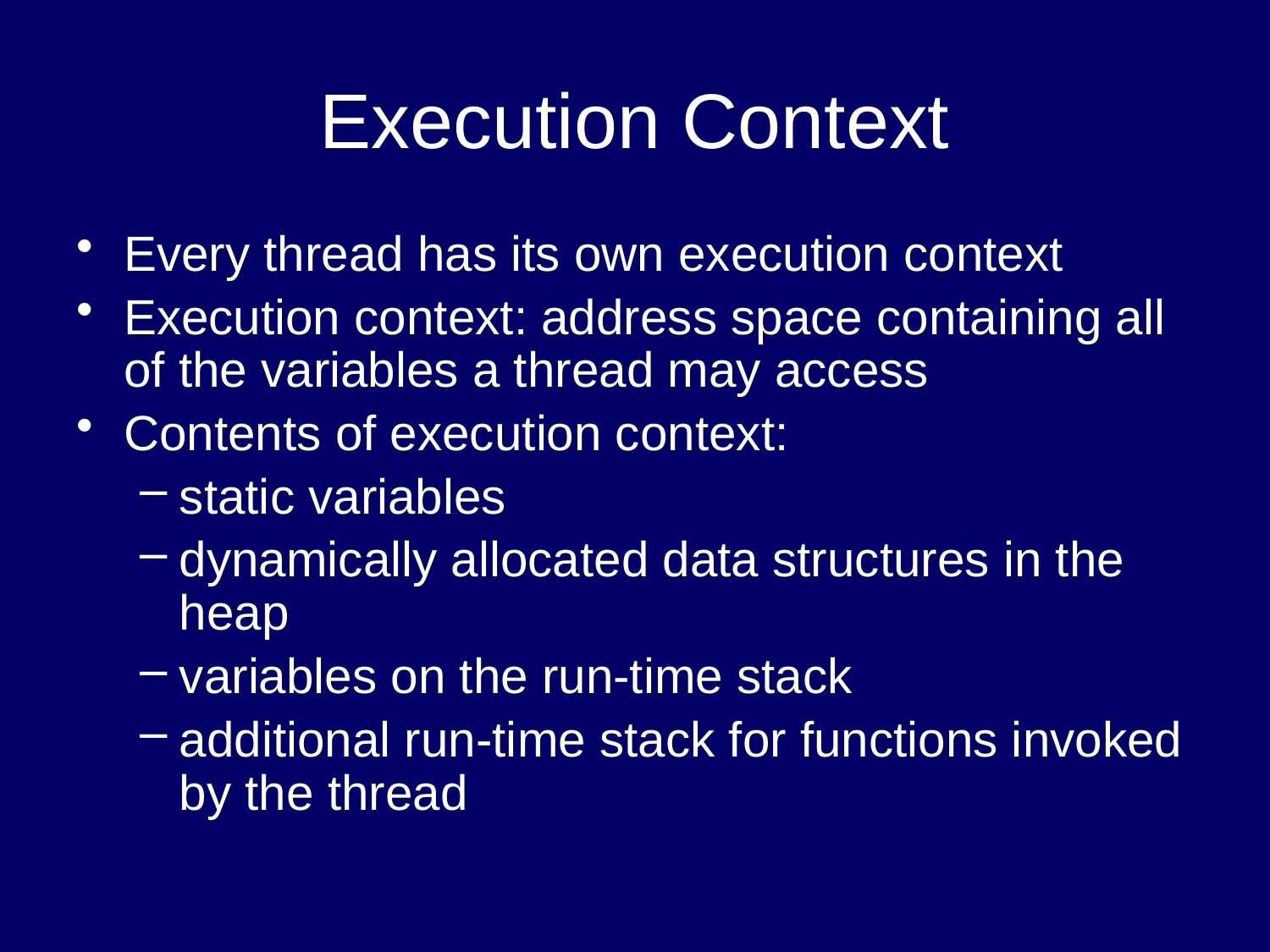

# Execution Context
Every thread has its own execution context
Execution context: address space containing all of the variables a thread may access
Contents of execution context:
static variables
dynamically allocated data structures in the heap
variables on the run-time stack
additional run-time stack for functions invoked by the thread